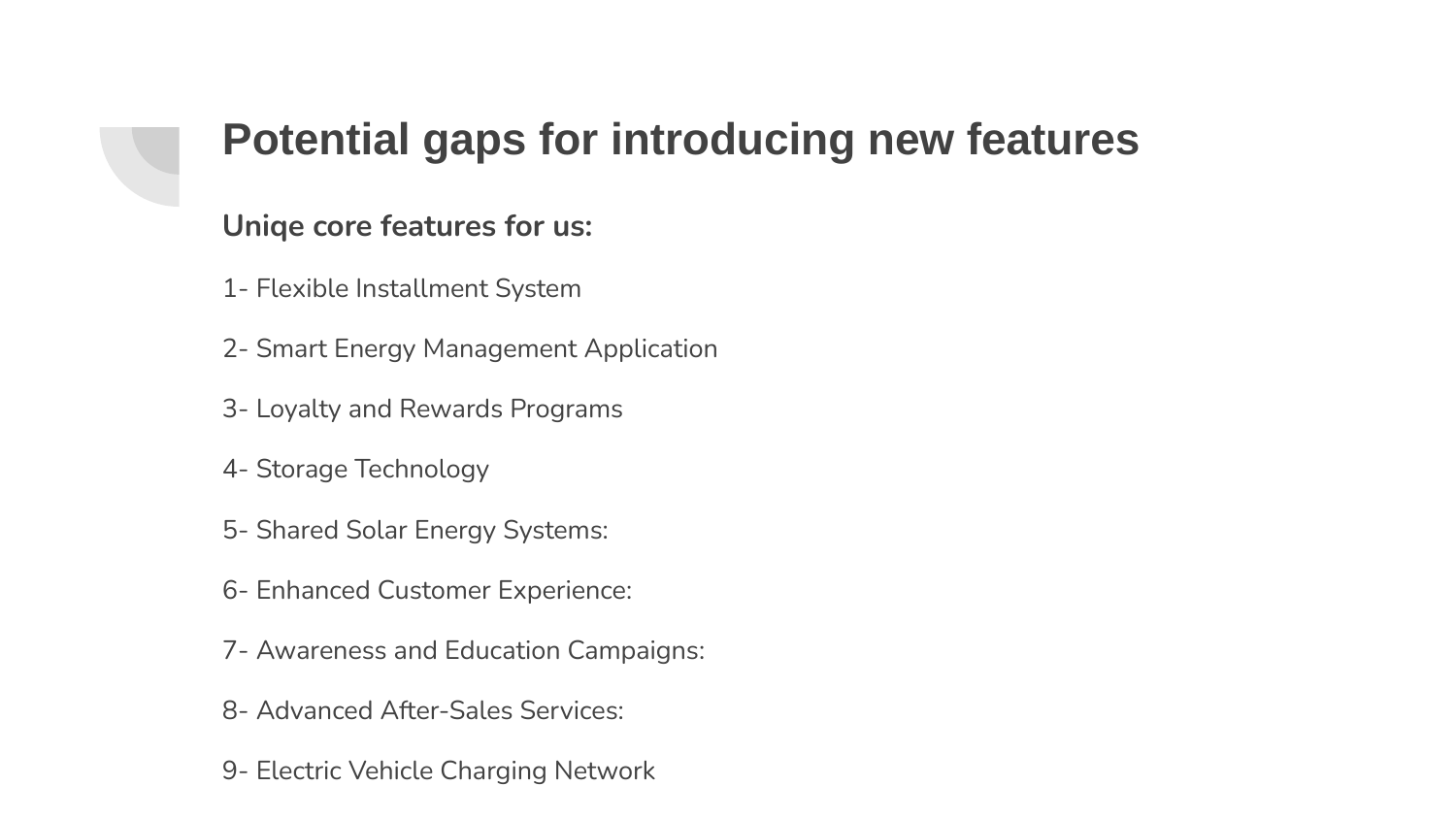

# Potential gaps for introducing new features
Uniqe core features for us:
1- Flexible Installment System
2- Smart Energy Management Application
3- Loyalty and Rewards Programs
4- Storage Technology
5- Shared Solar Energy Systems:
6- Enhanced Customer Experience:
7- Awareness and Education Campaigns:
8- Advanced After-Sales Services:
9- Electric Vehicle Charging Network